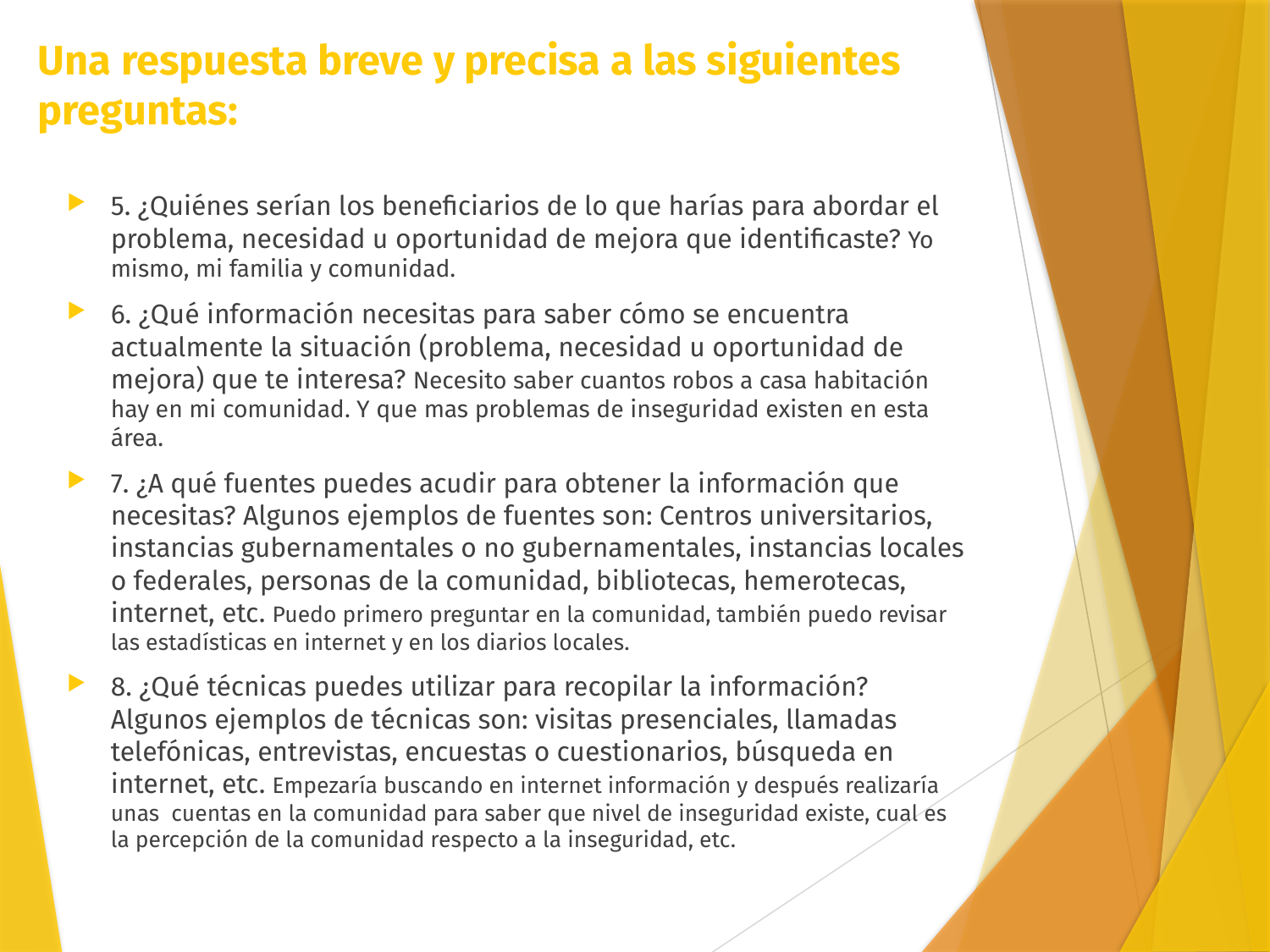

# Una respuesta breve y precisa a las siguientes preguntas:
5. ¿Quiénes serían los beneficiarios de lo que harías para abordar el problema, necesidad u oportunidad de mejora que identificaste? Yo mismo, mi familia y comunidad.
6. ¿Qué información necesitas para saber cómo se encuentra actualmente la situación (problema, necesidad u oportunidad de mejora) que te interesa? Necesito saber cuantos robos a casa habitación hay en mi comunidad. Y que mas problemas de inseguridad existen en esta área.
7. ¿A qué fuentes puedes acudir para obtener la información que necesitas? Algunos ejemplos de fuentes son: Centros universitarios, instancias gubernamentales o no gubernamentales, instancias locales o federales, personas de la comunidad, bibliotecas, hemerotecas, internet, etc. Puedo primero preguntar en la comunidad, también puedo revisar las estadísticas en internet y en los diarios locales.
8. ¿Qué técnicas puedes utilizar para recopilar la información? Algunos ejemplos de técnicas son: visitas presenciales, llamadas telefónicas, entrevistas, encuestas o cuestionarios, búsqueda en internet, etc. Empezaría buscando en internet información y después realizaría unas  cuentas en la comunidad para saber que nivel de inseguridad existe, cual es la percepción de la comunidad respecto a la inseguridad, etc.